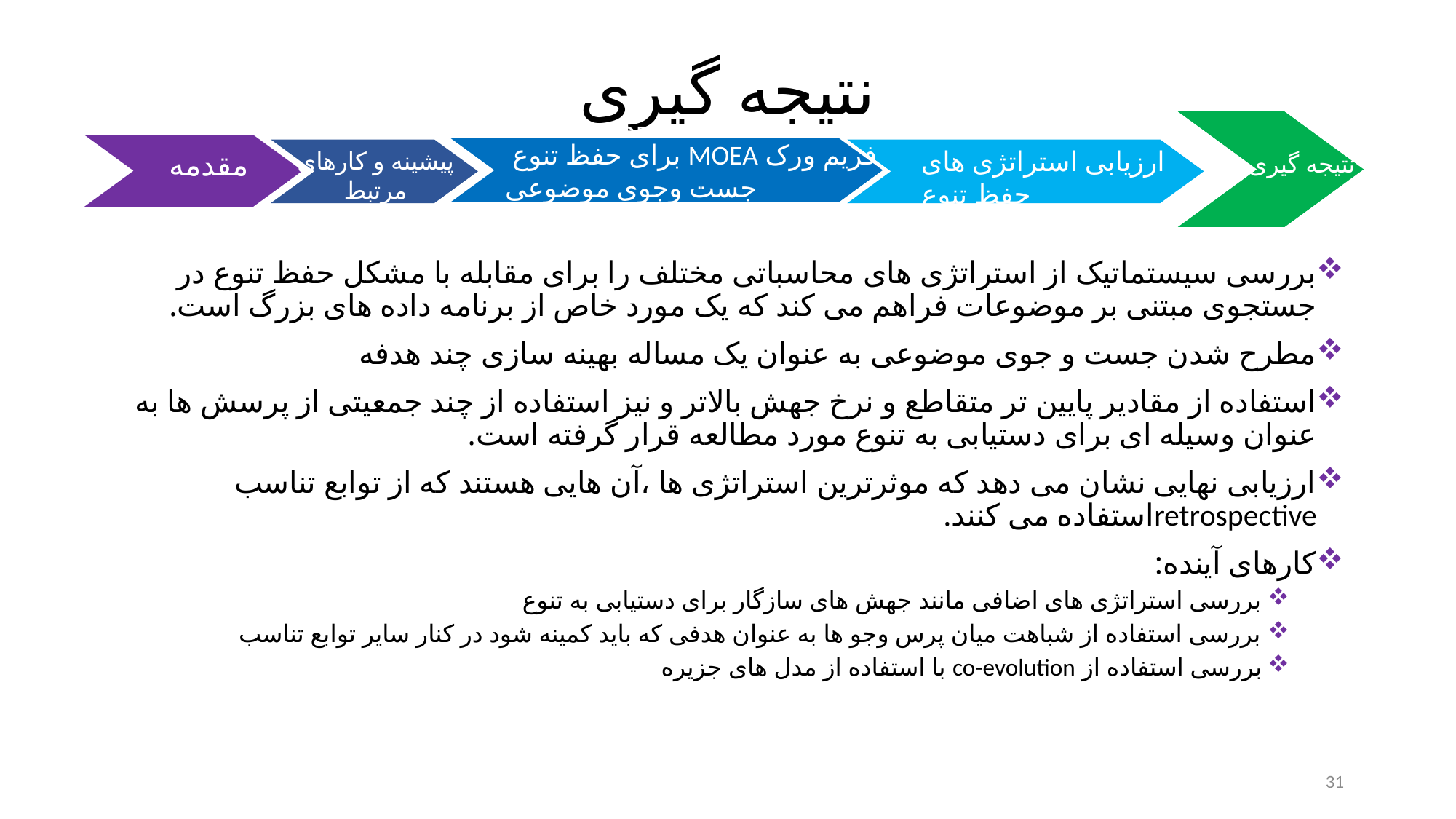

# نتیجه گیری

نتیجه گیری

مقدمه

پیشینه و کارهای
مرتبط

فریم ورک MOEA برای حفظ تنوع
جست وجوی موضوعی
فریم ورک MOEA برای حفظ تنوع
جست وجوی موضوعی
فریم ورک MOEA برای حفظ تنوع
جست وجوی موضوعی
ارزیابی استراتژی های
 حفظ تنوع

بررسی سیستماتیک از استراتژی های محاسباتی مختلف را برای مقابله با مشکل حفظ تنوع در جستجوی مبتنی بر موضوعات فراهم می کند که یک مورد خاص از برنامه داده های بزرگ است.
مطرح شدن جست و جوی موضوعی به عنوان یک مساله بهینه سازی چند هدفه
استفاده از مقادیر پایین تر متقاطع و نرخ جهش بالاتر و نیز استفاده از چند جمعیتی از پرسش ها به عنوان وسیله ای برای دستیابی به تنوع مورد مطالعه قرار گرفته است.
ارزیابی نهایی نشان می دهد که موثرترین استراتژی ها ،آن هایی هستند که از توابع تناسب retrospectiveاستفاده می کنند.
کارهای آینده:
بررسی استراتژی های اضافی مانند جهش های سازگار برای دستیابی به تنوع
بررسی استفاده از شباهت میان پرس وجو ها به عنوان هدفی که باید کمینه شود در کنار سایر توابع تناسب
بررسی استفاده از co-evolution با استفاده از مدل های جزیره

31